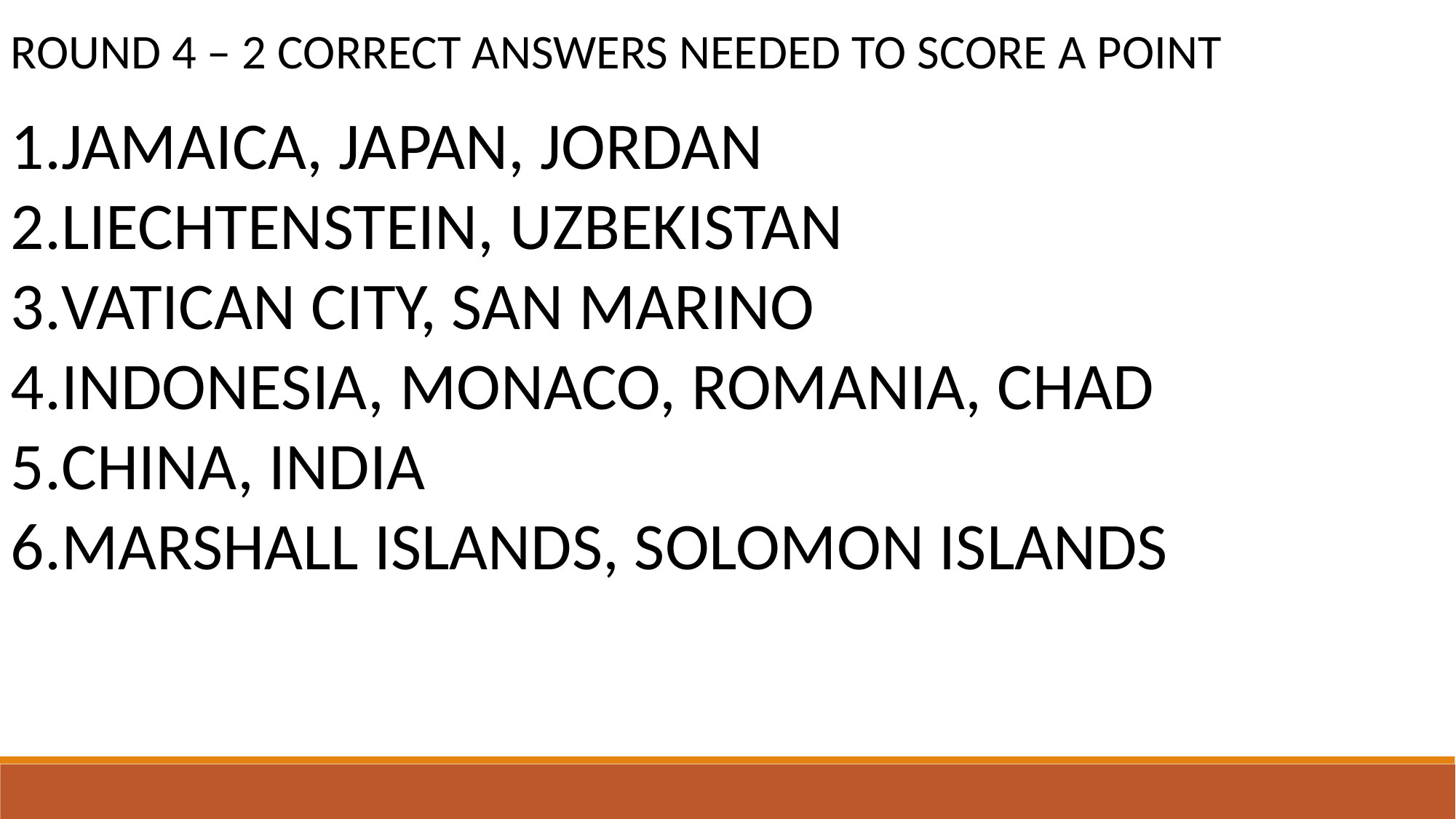

ROUND 4 – 2 CORRECT ANSWERS NEEDED TO SCORE A POINT
JAMAICA, JAPAN, JORDAN
LIECHTENSTEIN, UZBEKISTAN
VATICAN CITY, SAN MARINO
INDONESIA, MONACO, ROMANIA, CHAD
CHINA, INDIA
MARSHALL ISLANDS, SOLOMON ISLANDS